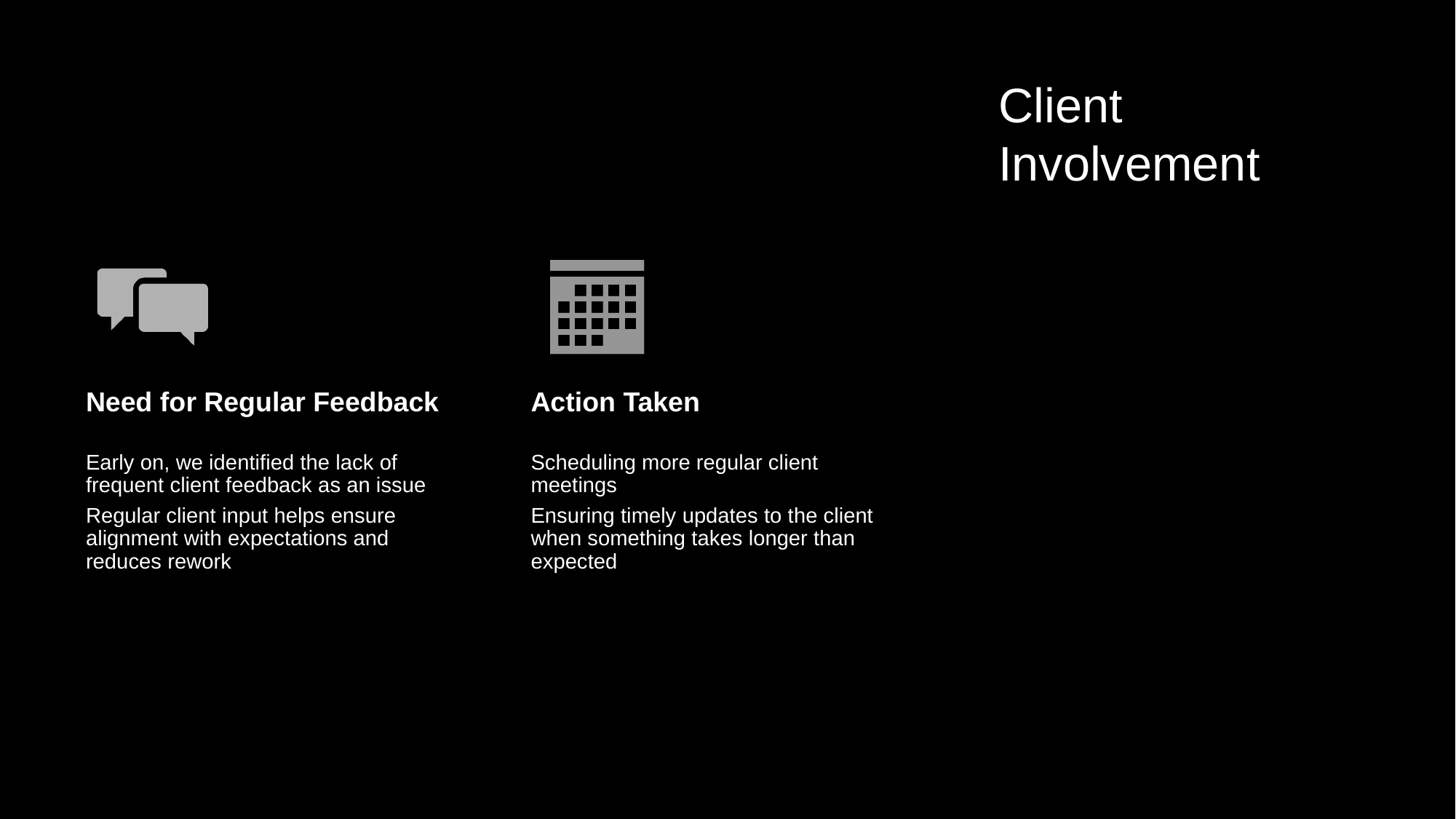

# Client Involvement
Need for Regular Feedback
Early on, we identified the lack of frequent client feedback as an issue
Regular client input helps ensure alignment with expectations and reduces rework
Action Taken
Scheduling more regular client meetings
Ensuring timely updates to the client when something takes longer than expected